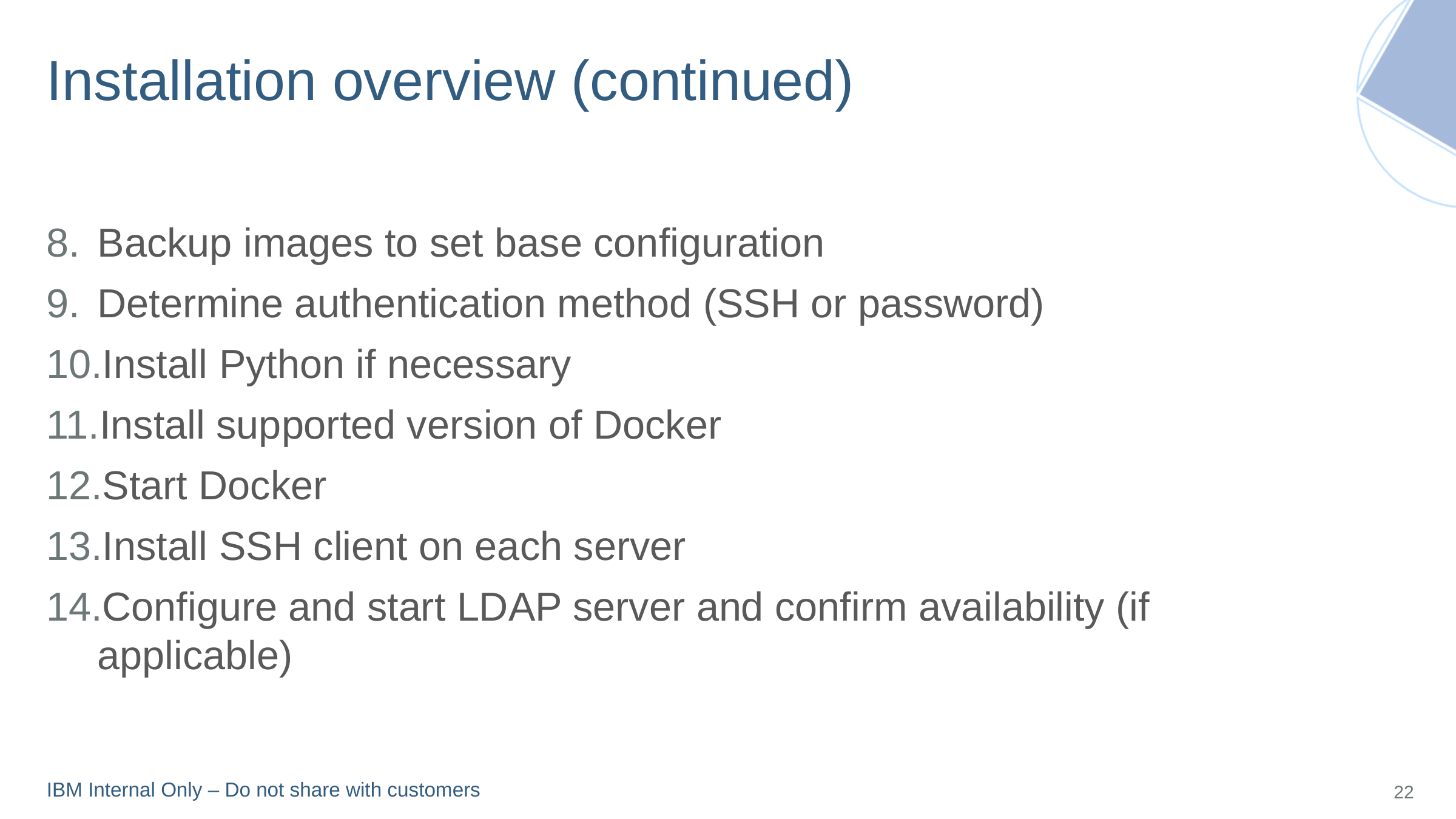

Installation overview (continued)
Backup images to set base configuration
Determine authentication method (SSH or password)
Install Python if necessary
Install supported version of Docker
Start Docker
Install SSH client on each server
Configure and start LDAP server and confirm availability (if applicable)
22